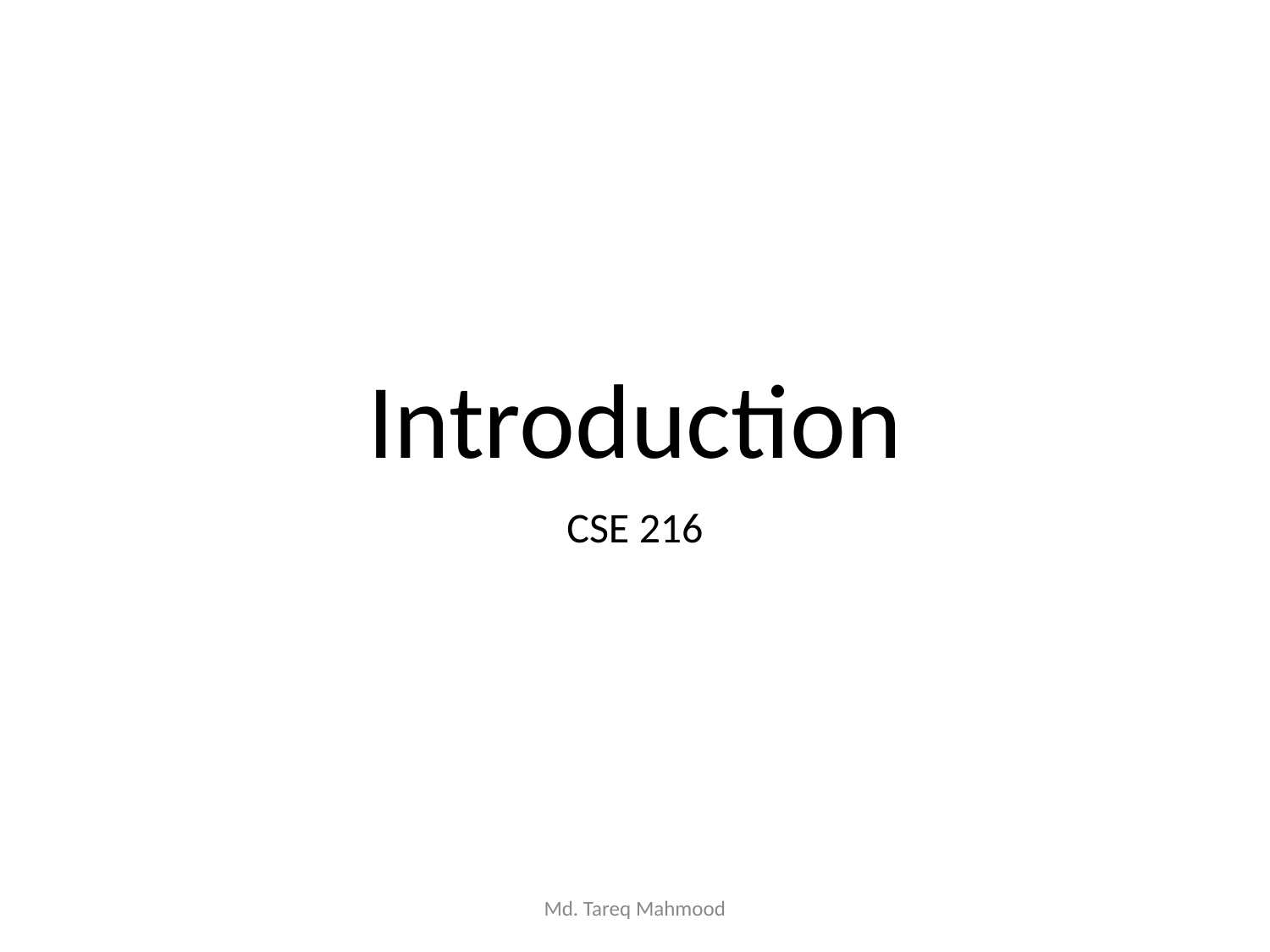

# Introduction
CSE 216
Md. Tareq Mahmood